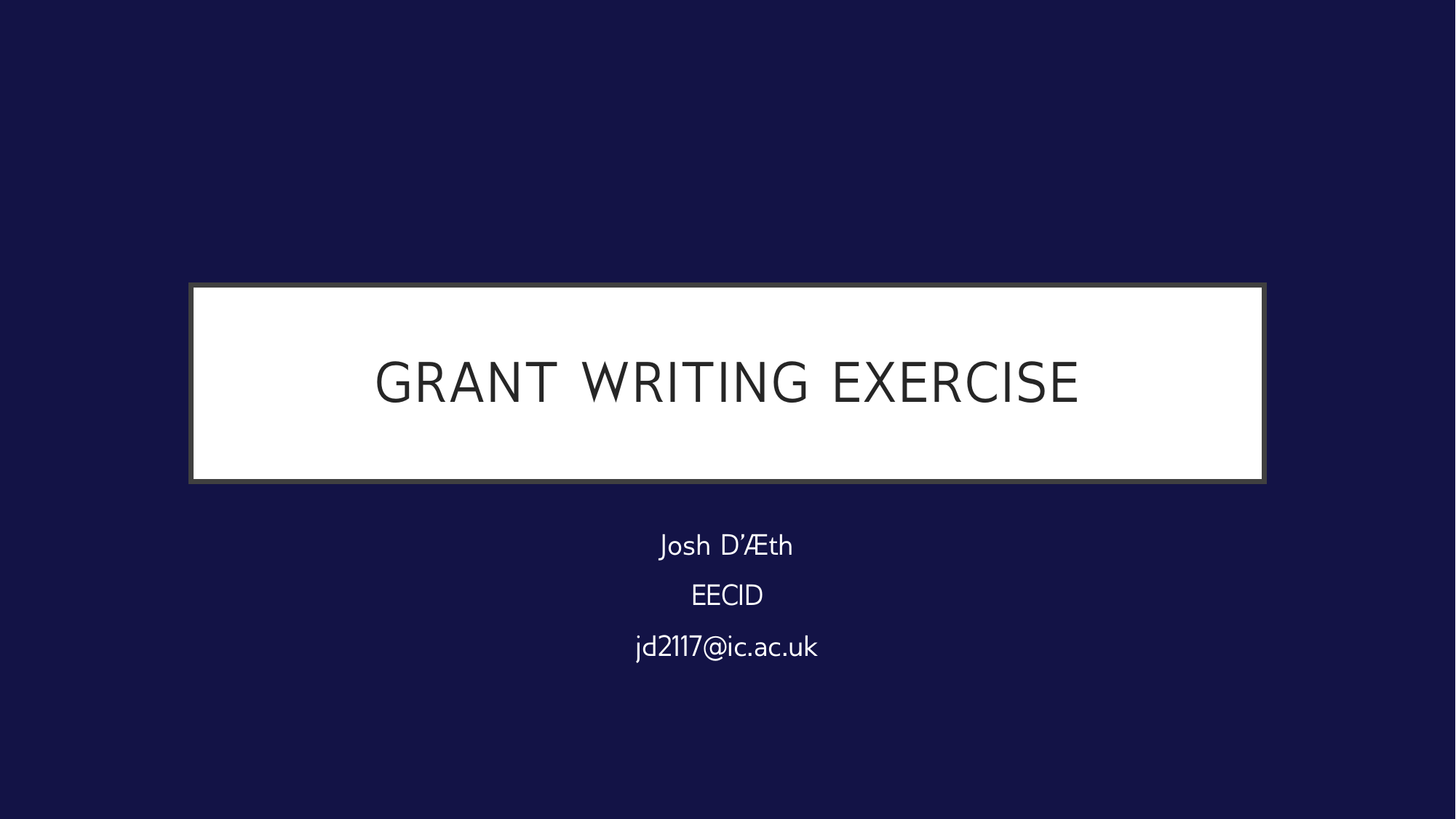

# Grant Writing Exercise
Josh D’Aeth
EECID
jd2117@ic.ac.uk